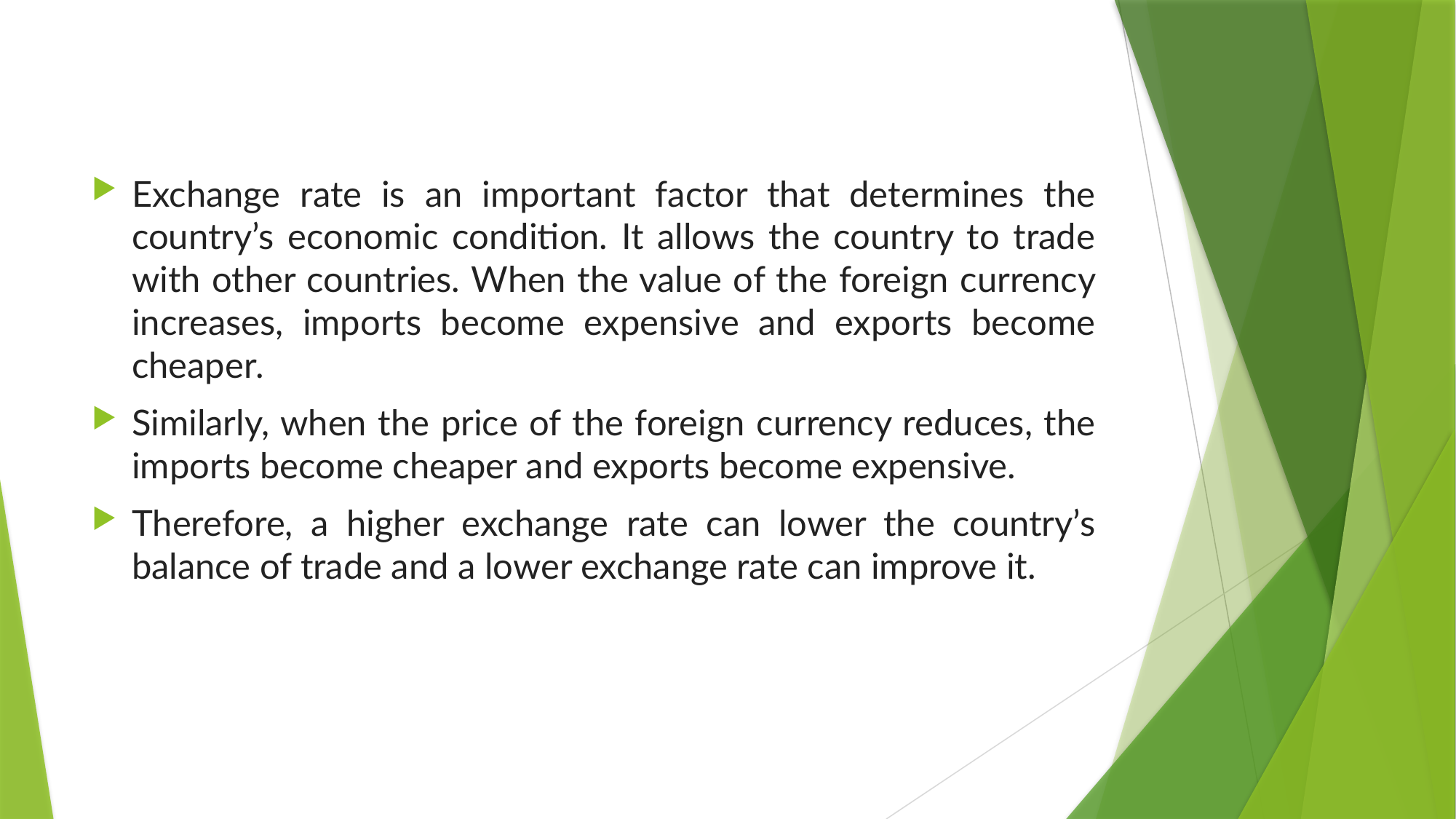

Exchange rate is an important factor that determines the country’s economic condition. It allows the country to trade with other countries. When the value of the foreign currency increases, imports become expensive and exports become cheaper.
Similarly, when the price of the foreign currency reduces, the imports become cheaper and exports become expensive.
Therefore, a higher exchange rate can lower the country’s balance of trade and a lower exchange rate can improve it.